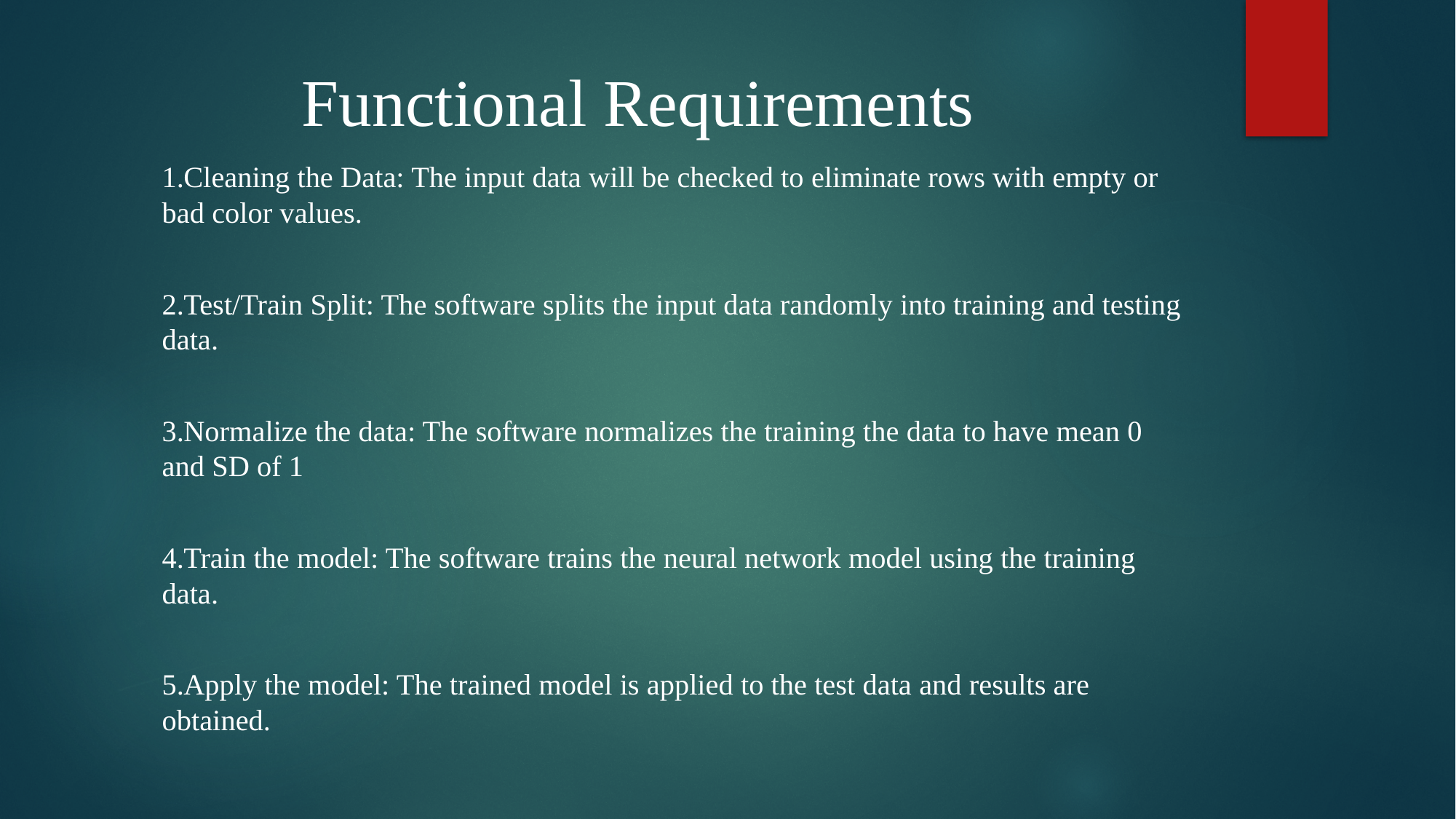

# Functional Requirements
Cleaning the Data: The input data will be checked to eliminate rows with empty or bad color values.

Test/Train Split: The software splits the input data randomly into training and testing data.

Normalize the data: The software normalizes the training the data to have mean 0 and SD of 1

Train the model: The software trains the neural network model using the training data.

Apply the model: The trained model is applied to the test data and results are obtained.